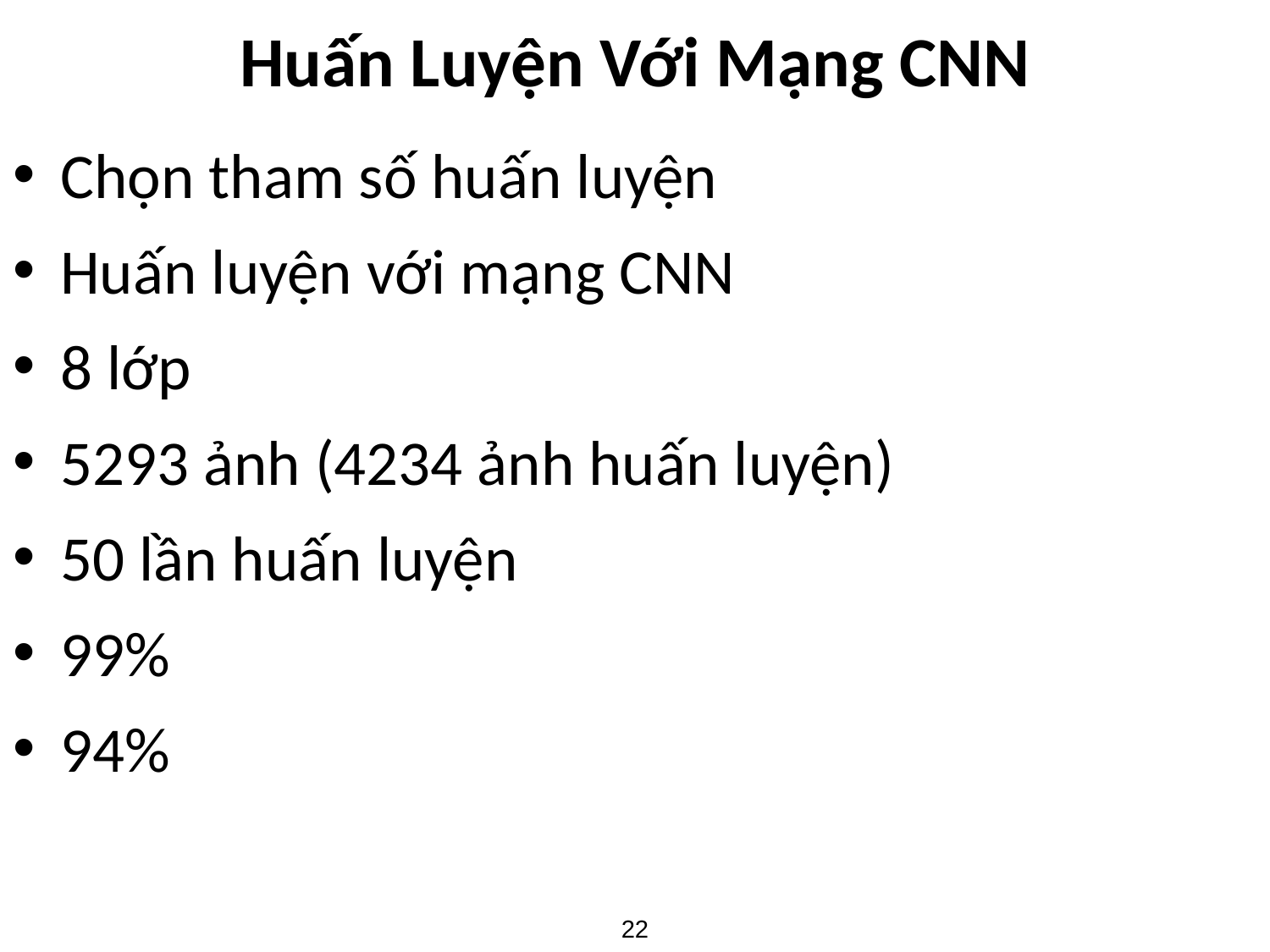

# Huấn Luyện Với Mạng CNN
Chọn tham số huấn luyện
Huấn luyện với mạng CNN
8 lớp
5293 ảnh (4234 ảnh huấn luyện)
50 lần huấn luyện
99%
94%

SLD
22
22